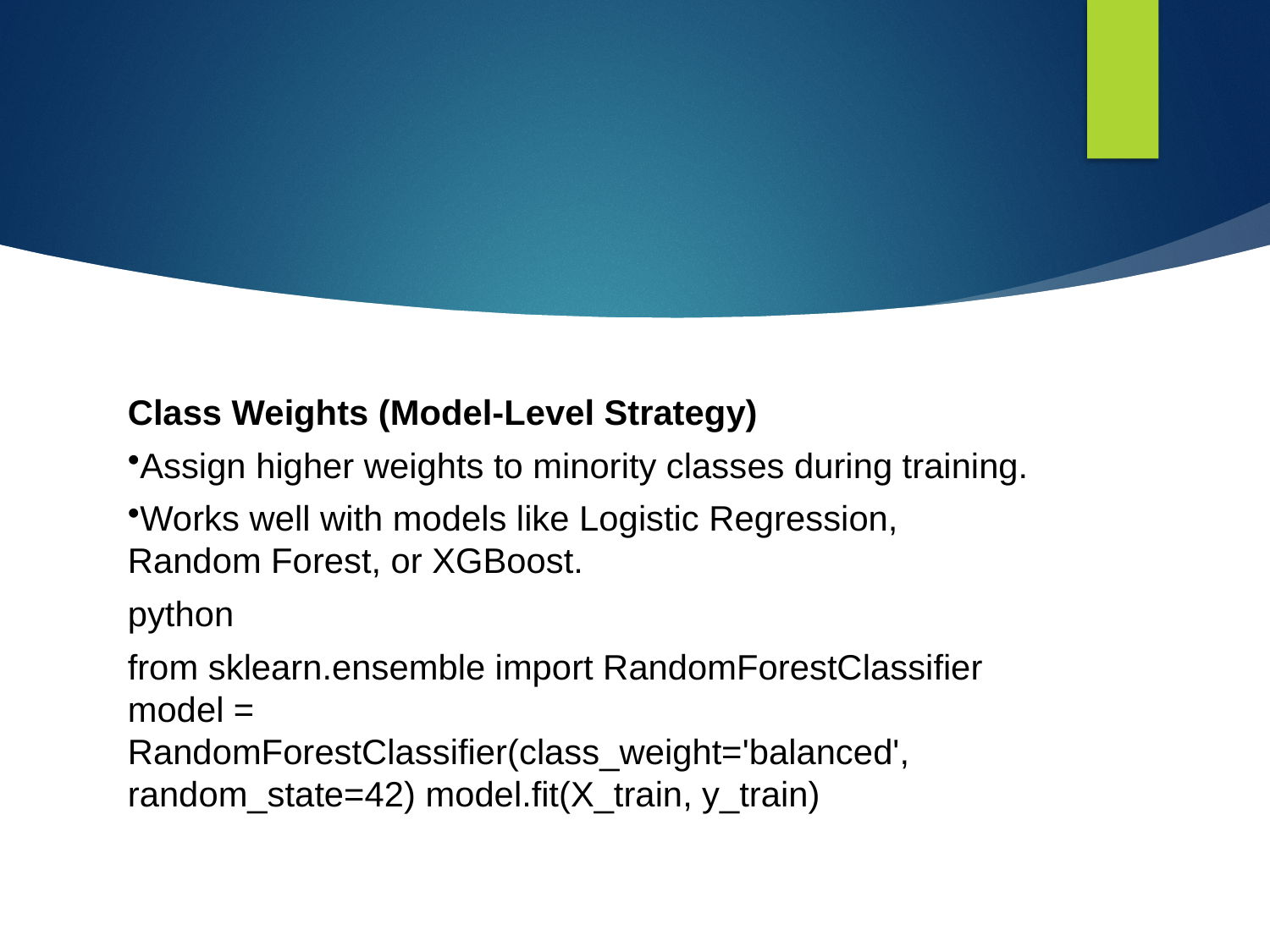

Class Weights (Model-Level Strategy)
Assign higher weights to minority classes during training.
Works well with models like Logistic Regression, Random Forest, or XGBoost.
python
from sklearn.ensemble import RandomForestClassifier model = RandomForestClassifier(class_weight='balanced', random_state=42) model.fit(X_train, y_train)